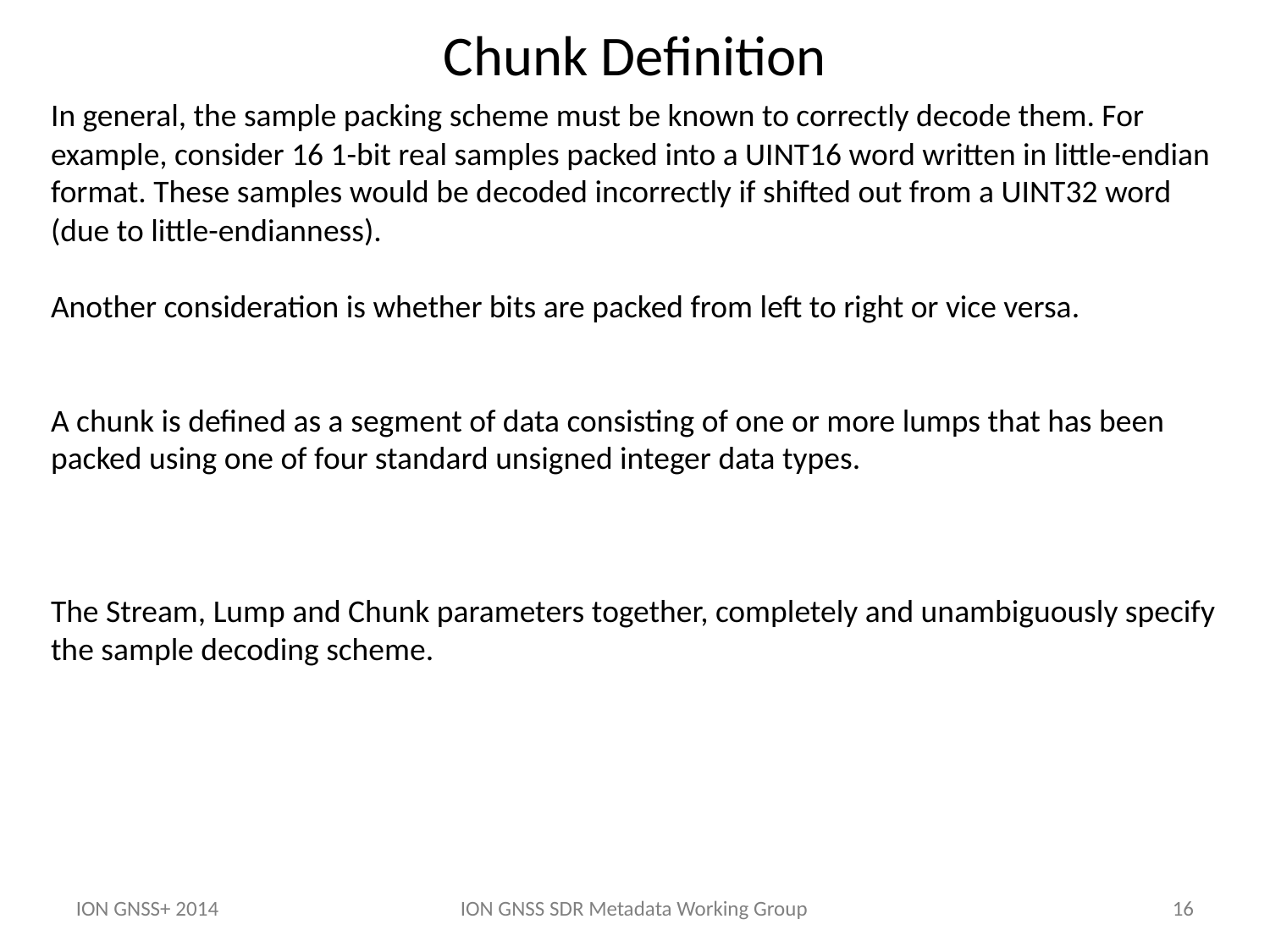

# Chunk Definition
In general, the sample packing scheme must be known to correctly decode them. For example, consider 16 1-bit real samples packed into a UINT16 word written in little-endian format. These samples would be decoded incorrectly if shifted out from a UINT32 word (due to little-endianness).

Another consideration is whether bits are packed from left to right or vice versa.

A chunk is defined as a segment of data consisting of one or more lumps that has been packed using one of four standard unsigned integer data types.

The Stream, Lump and Chunk parameters together, completely and unambiguously specify the sample decoding scheme.